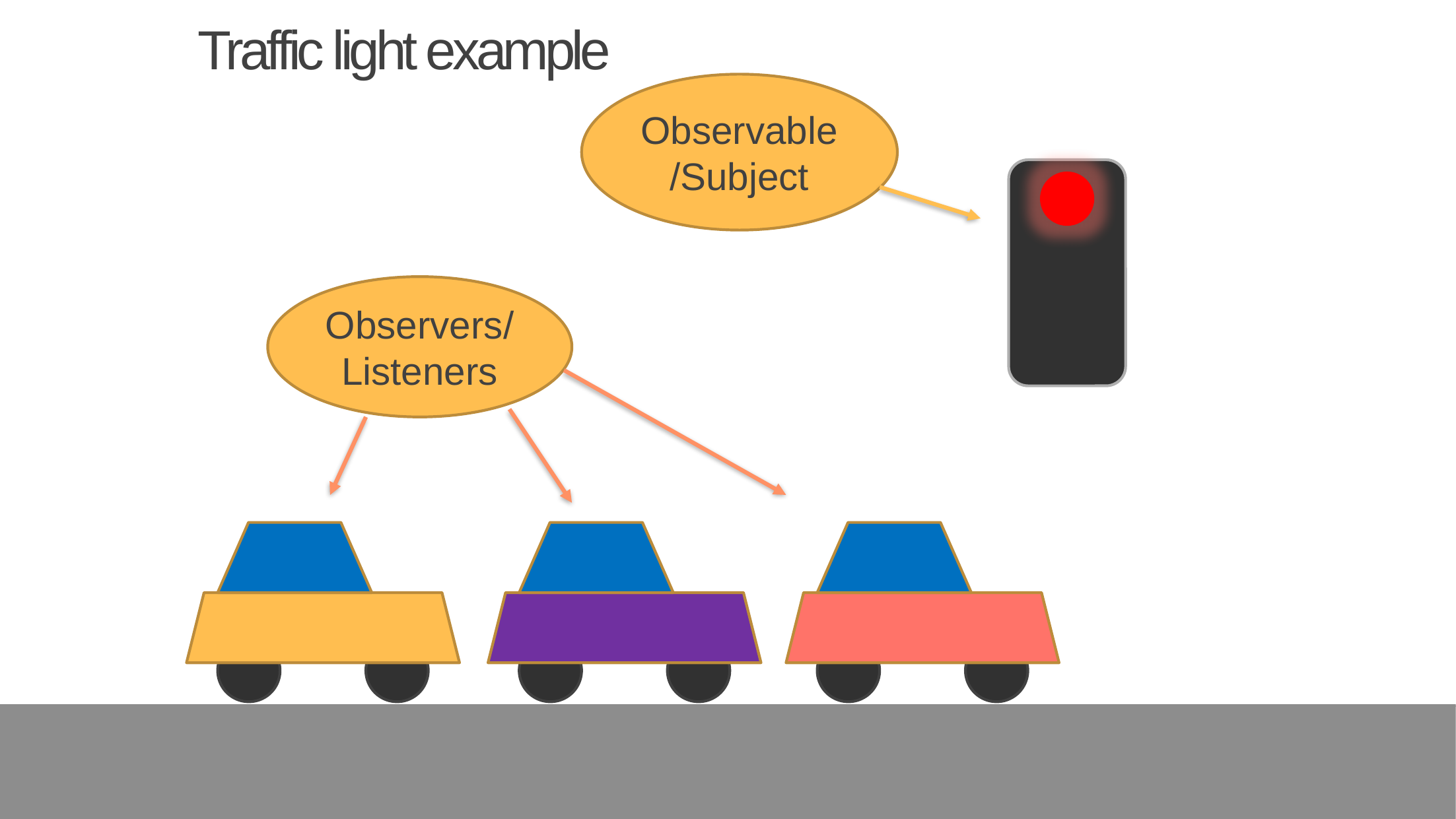

# Traffic light example
Observable/Subject

Observers/
Listeners